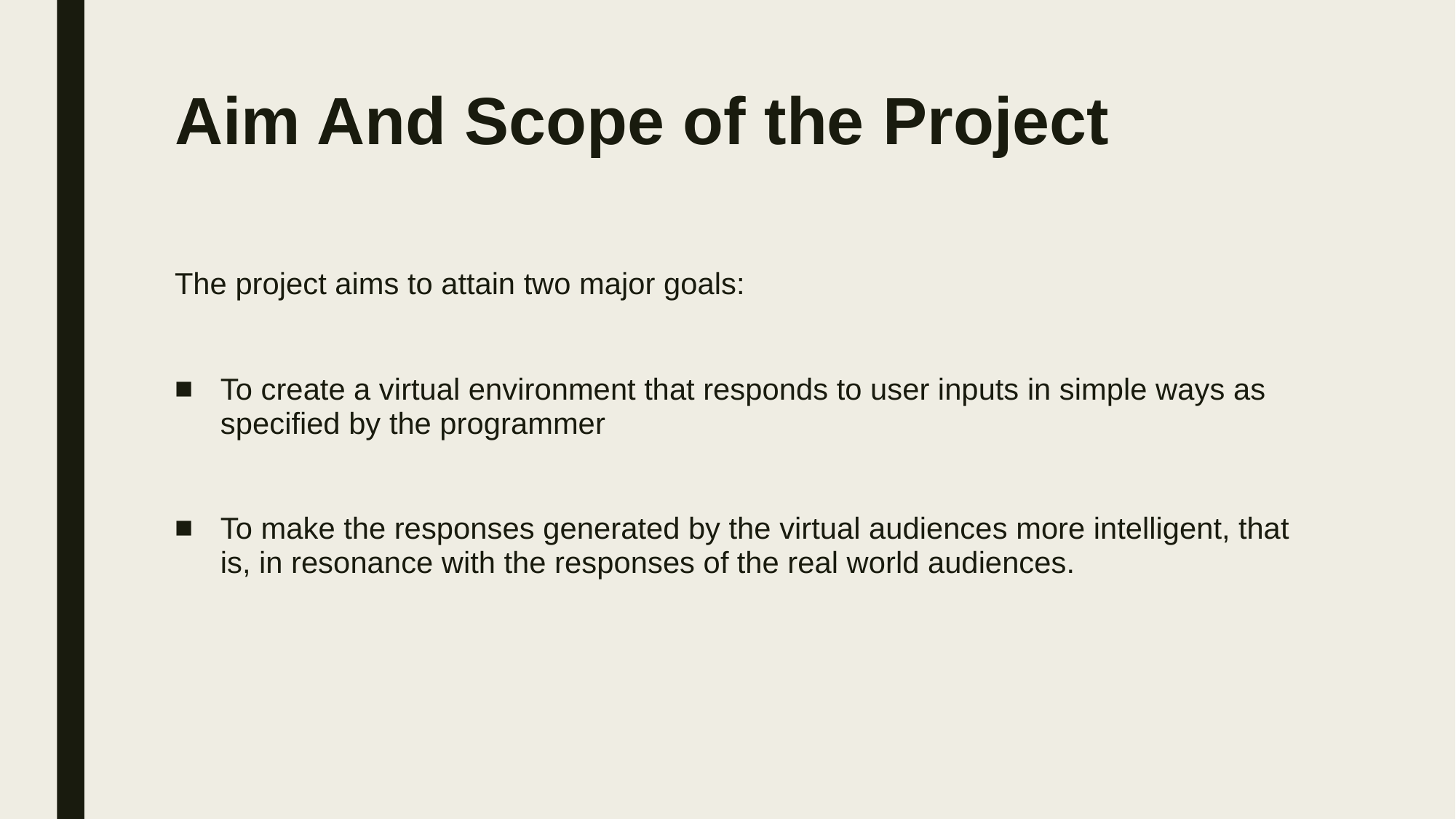

# Aim And Scope of the Project
The project aims to attain two major goals:

To create a virtual environment that responds to user inputs in simple ways as specified by the programmer

To make the responses generated by the virtual audiences more intelligent, that is, in resonance with the responses of the real world audiences.